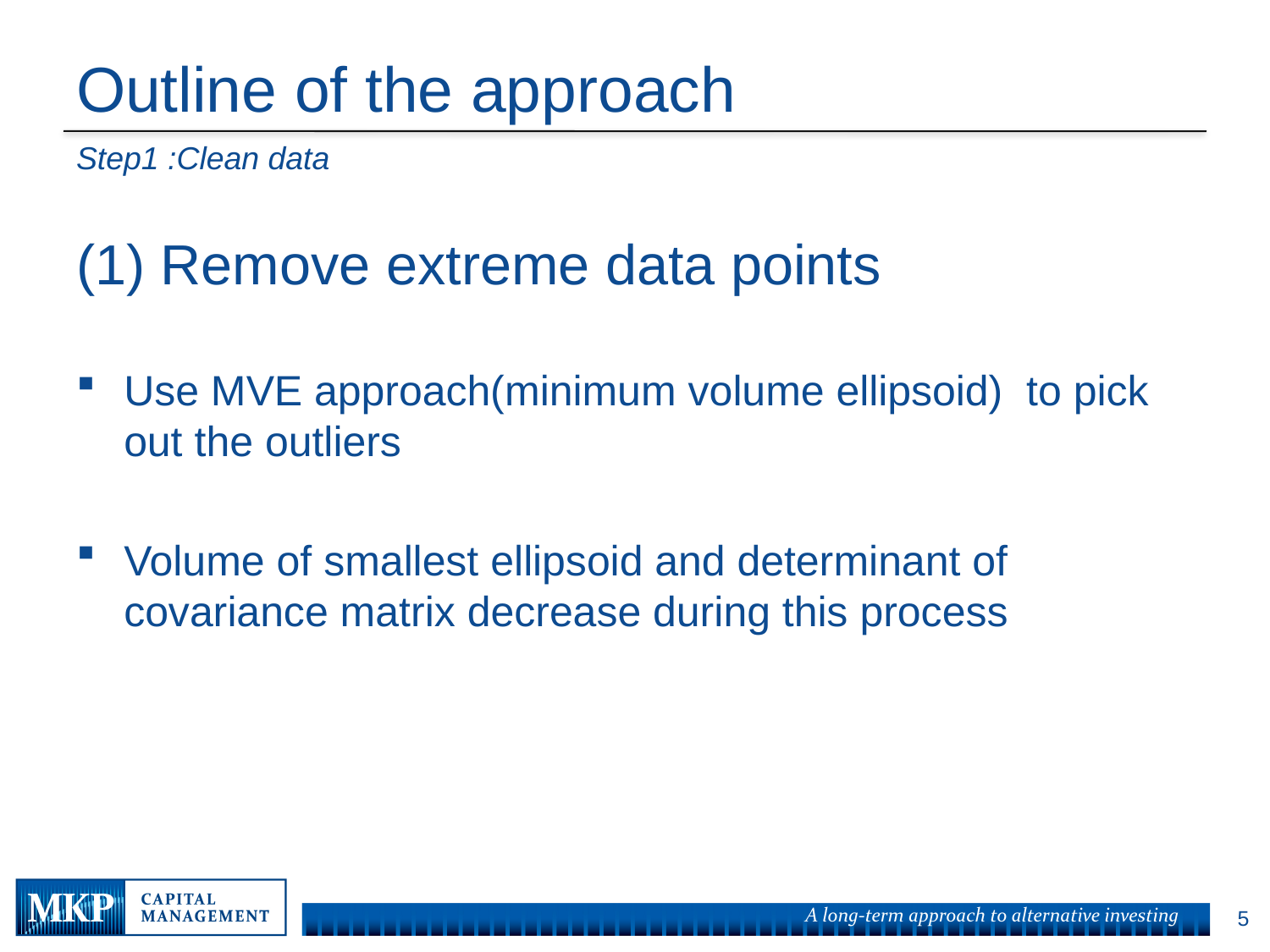

# Outline of the approach
Step1 :Clean data
(1) Remove extreme data points

Use MVE approach(minimum volume ellipsoid)  to pick out the outliers

Volume of smallest ellipsoid and determinant of covariance matrix decrease during this process
5